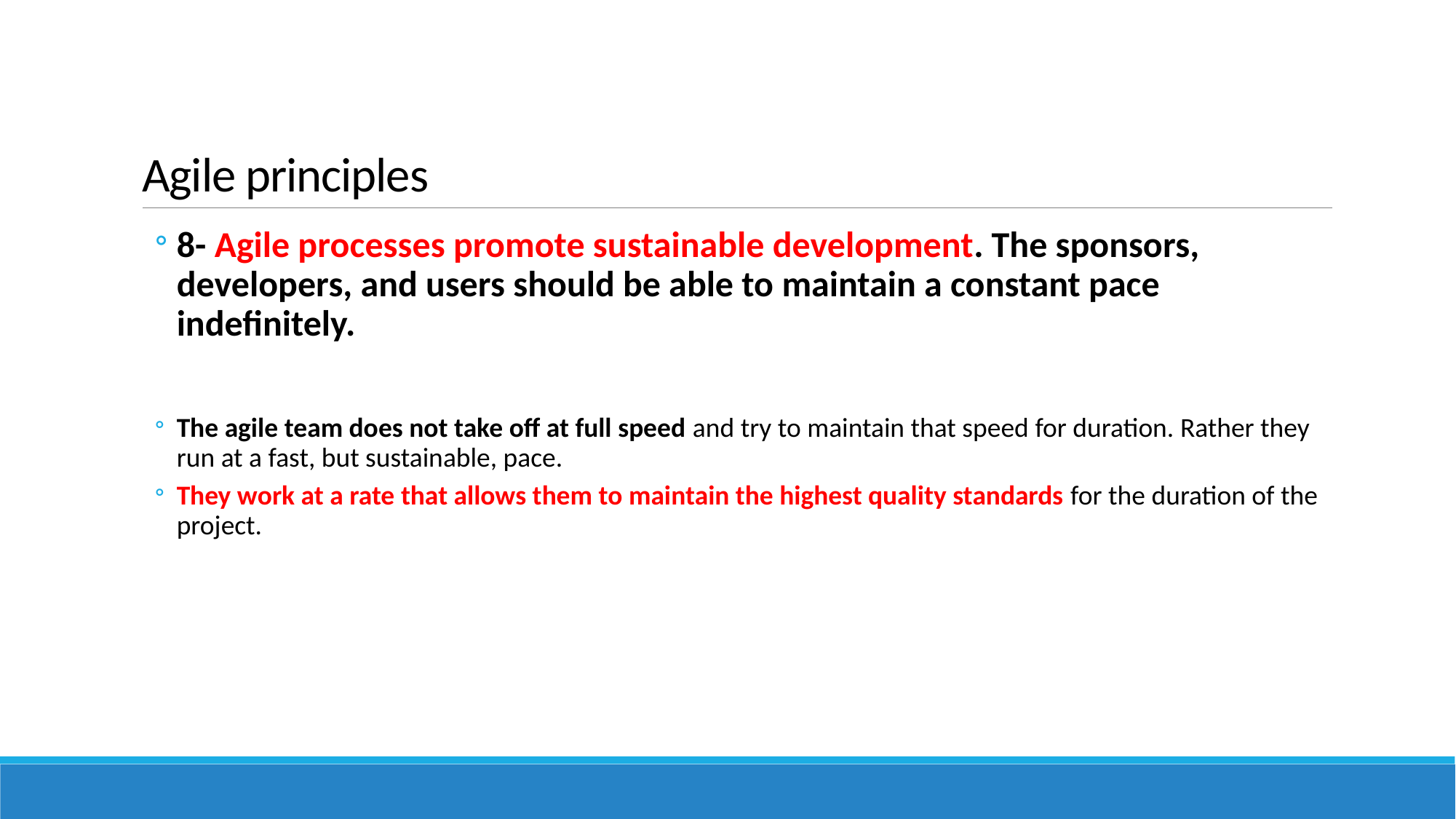

# Agile principles
8- Agile processes promote sustainable development. The sponsors, developers, and users should be able to maintain a constant pace indefinitely.

The agile team does not take off at full speed and try to maintain that speed for duration. Rather they run at a fast, but sustainable, pace.
They work at a rate that allows them to maintain the highest quality standards for the duration of the project.